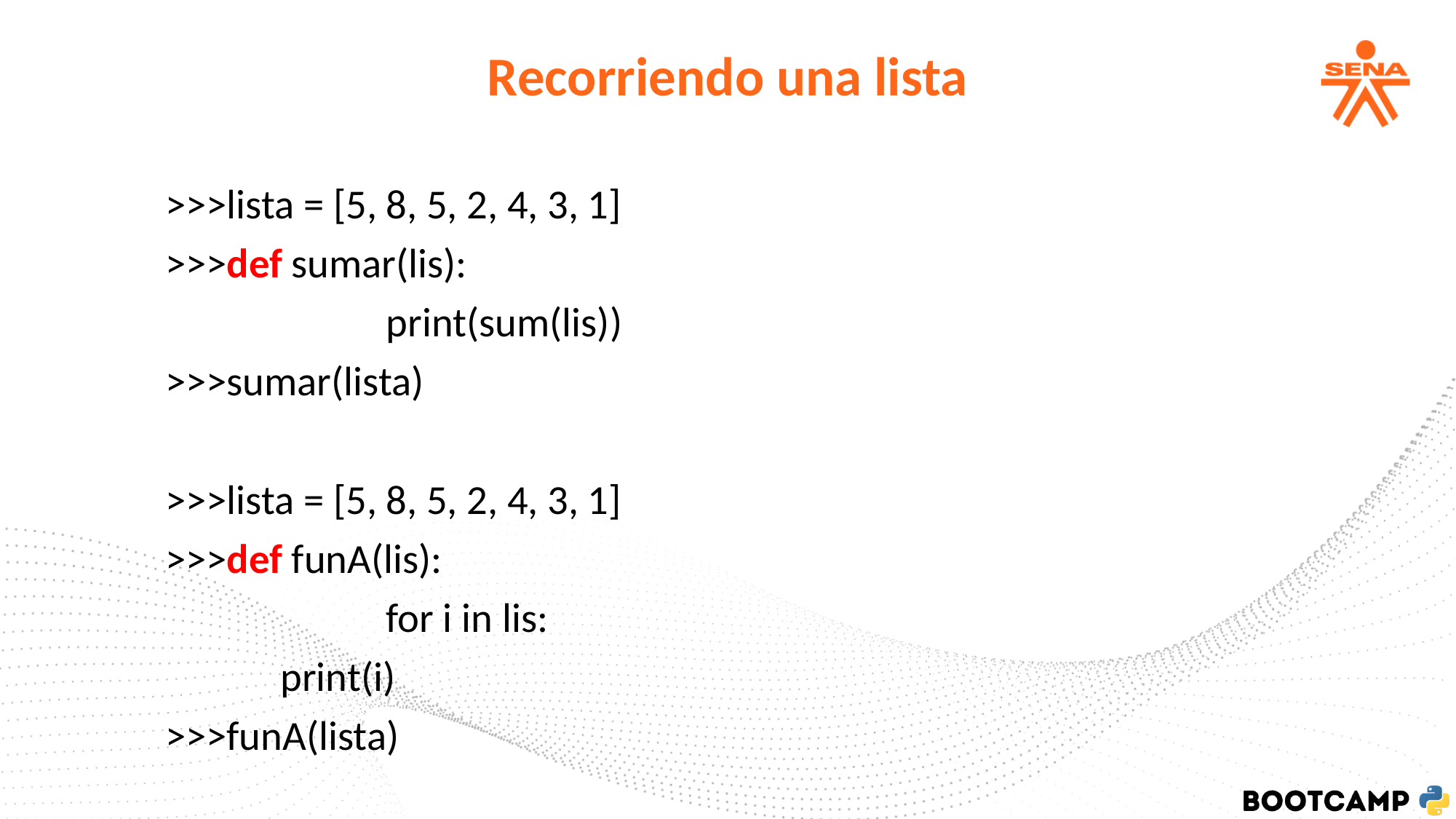

Recorriendo una lista
>>>lista = [5, 8, 5, 2, 4, 3, 1]
>>>def sumar(lis):
	 	 print(sum(lis))
>>>sumar(lista)

>>>lista = [5, 8, 5, 2, 4, 3, 1]
>>>def funA(lis):
	  	 for i in lis:
		 print(i)
>>>funA(lista)